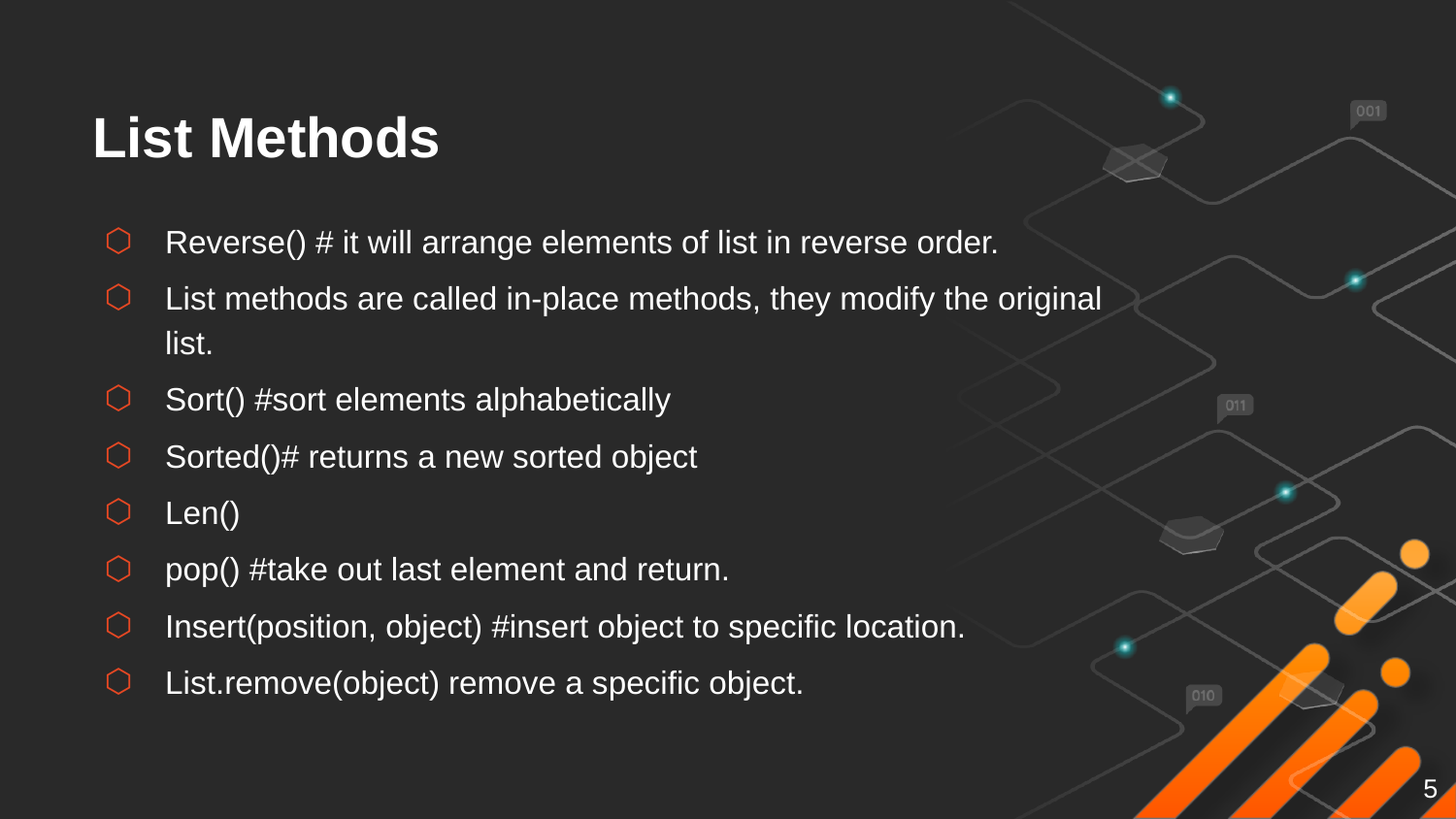

# List Methods
Reverse() # it will arrange elements of list in reverse order.
List methods are called in-place methods, they modify the original list.
Sort() #sort elements alphabetically
Sorted()# returns a new sorted object
Len()
pop() #take out last element and return.
Insert(position, object) #insert object to specific location.
List.remove(object) remove a specific object.
5